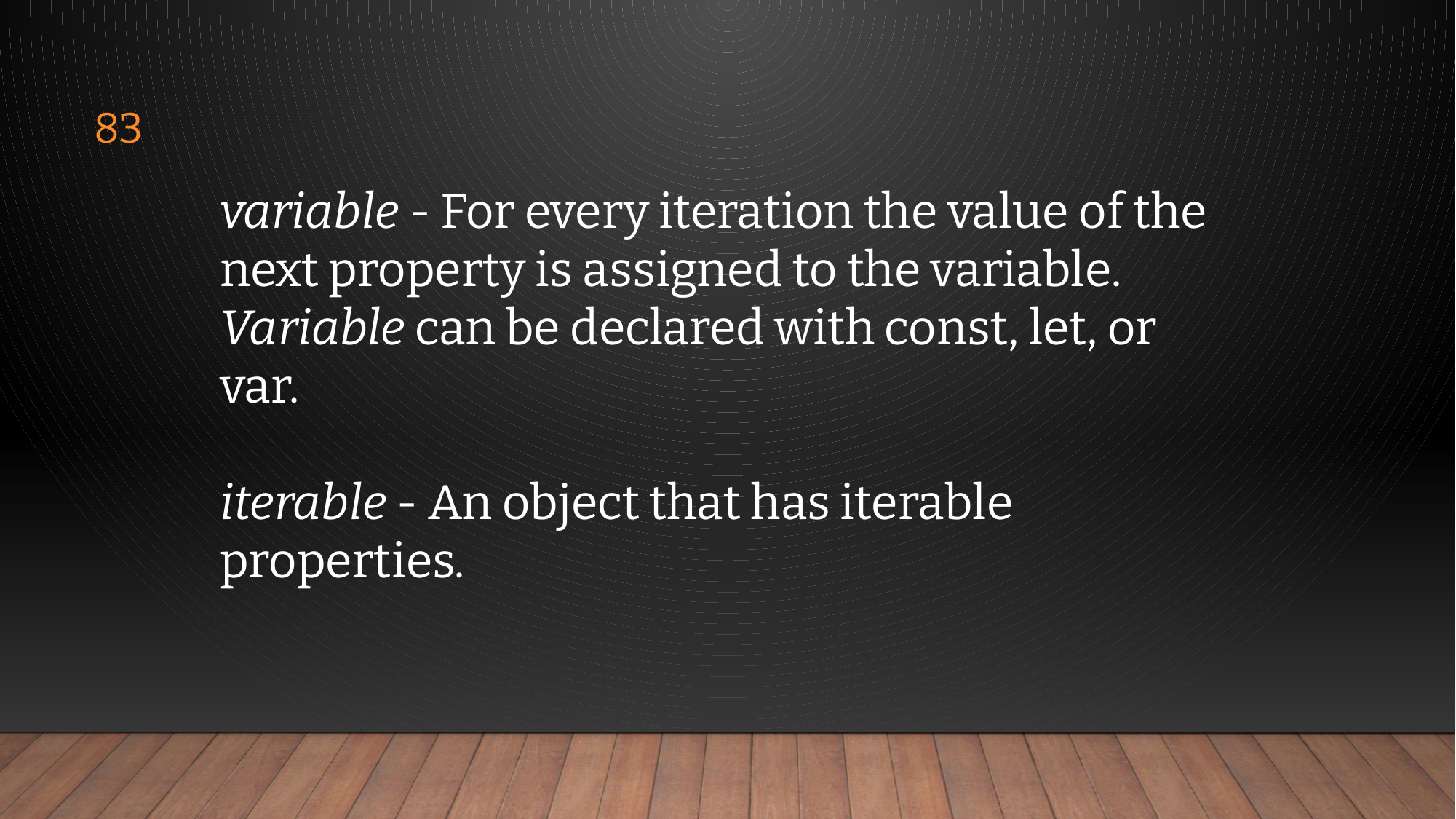

variable - For every iteration the value of the next property is assigned to the variable. Variable can be declared with const, let, or var.

iterable - An object that has iterable properties.
83